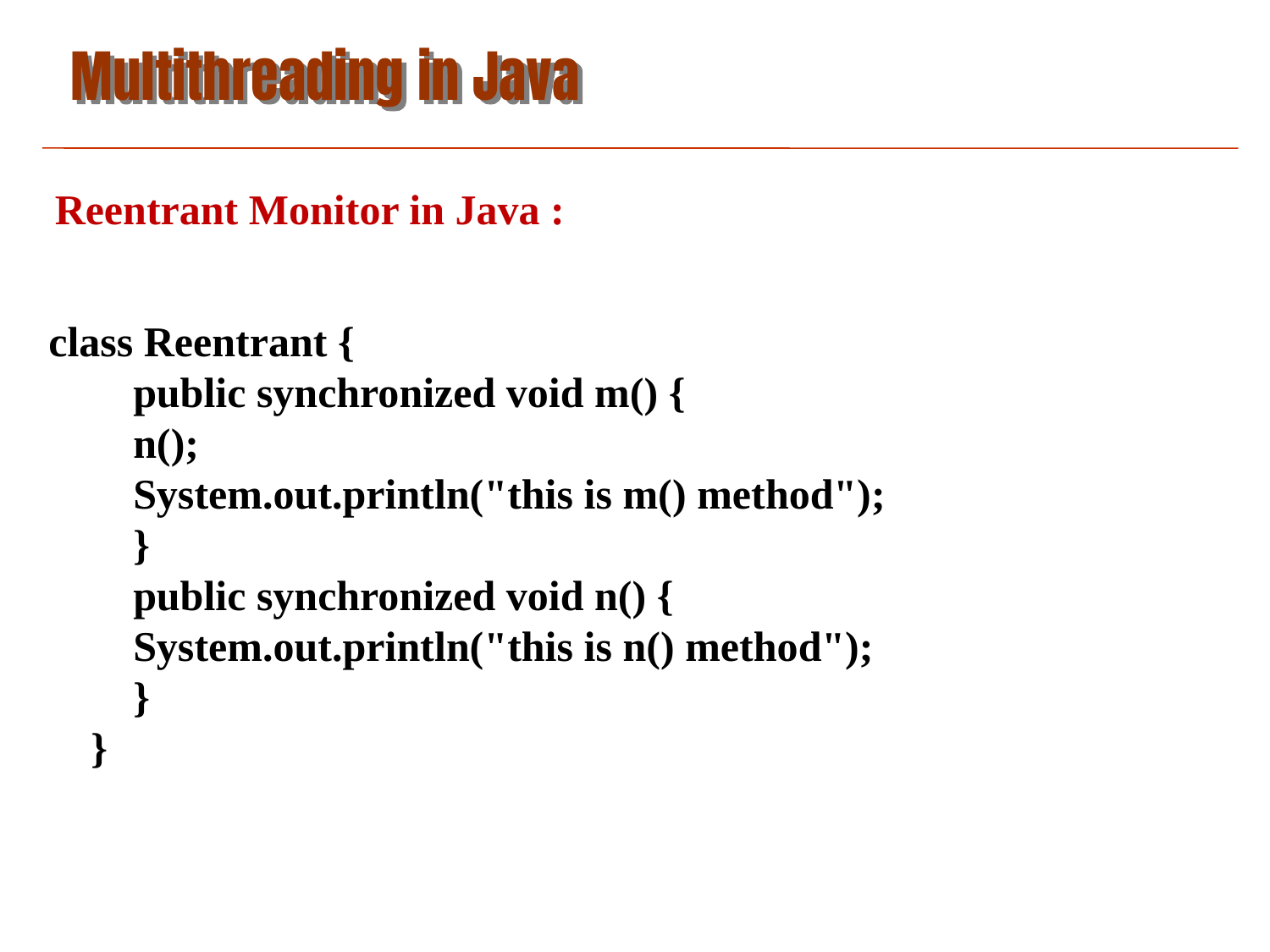

Multithreading in Java

Reentrant Monitor in Java :

class Reentrant {
        public synchronized void m() {
        n();
        System.out.println("this is m() method");
        }
        public synchronized void n() {
        System.out.println("this is n() method");
        }
    }